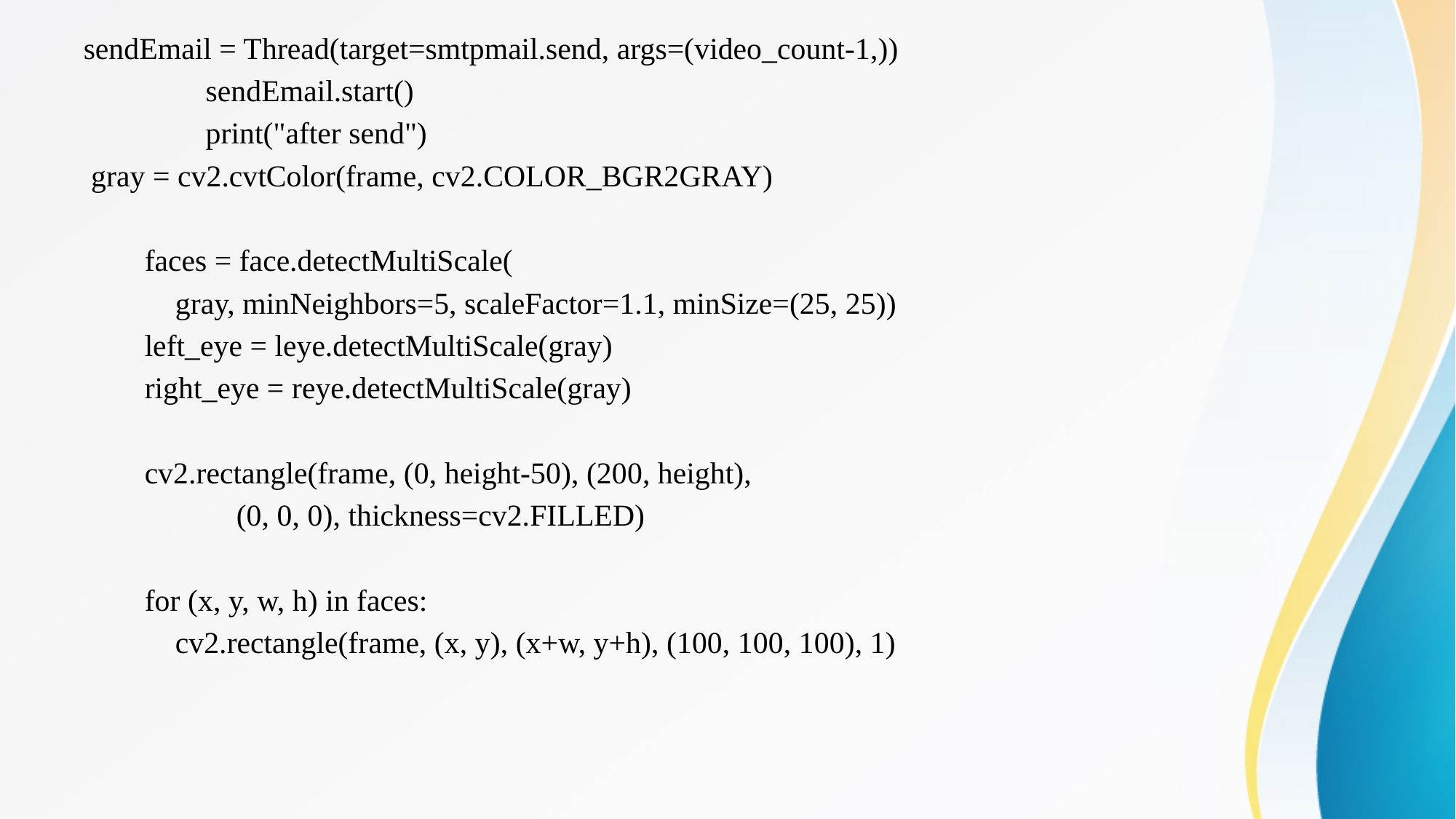

sendEmail = Thread(target=smtpmail.send, args=(video_count-1,))
                sendEmail.start()
                print("after send")
 gray = cv2.cvtColor(frame, cv2.COLOR_BGR2GRAY)

        faces = face.detectMultiScale(
            gray, minNeighbors=5, scaleFactor=1.1, minSize=(25, 25))
        left_eye = leye.detectMultiScale(gray)
        right_eye = reye.detectMultiScale(gray)

        cv2.rectangle(frame, (0, height-50), (200, height),
                    (0, 0, 0), thickness=cv2.FILLED)

        for (x, y, w, h) in faces:
            cv2.rectangle(frame, (x, y), (x+w, y+h), (100, 100, 100), 1)